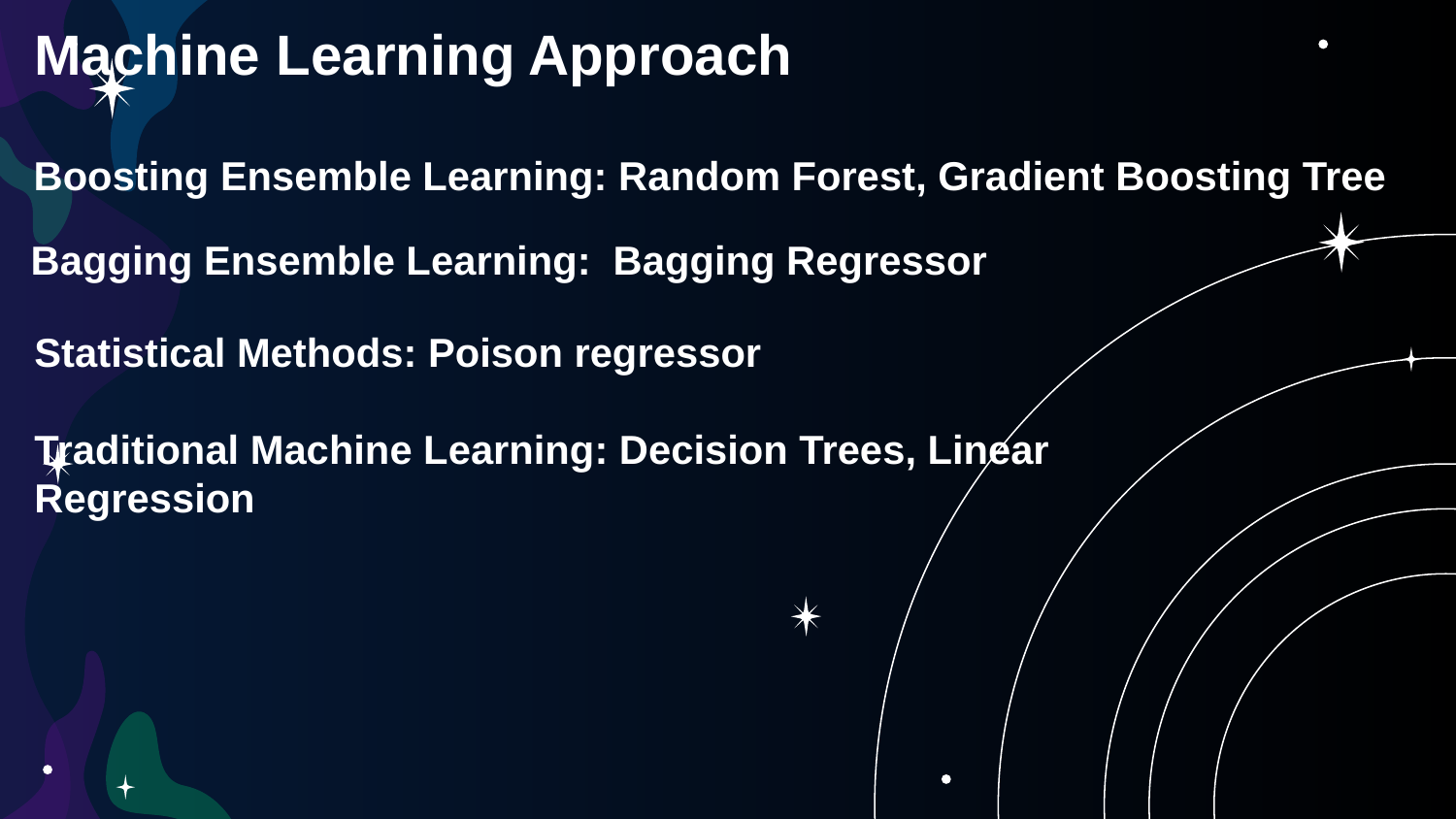

Machine Learning Approach
Boosting Ensemble Learning: Random Forest, Gradient Boosting Tree

Bagging Ensemble Learning:  Bagging Regressor

Statistical Methods: Poison regressor

Traditional Machine Learning: Decision Trees, Linear Regression